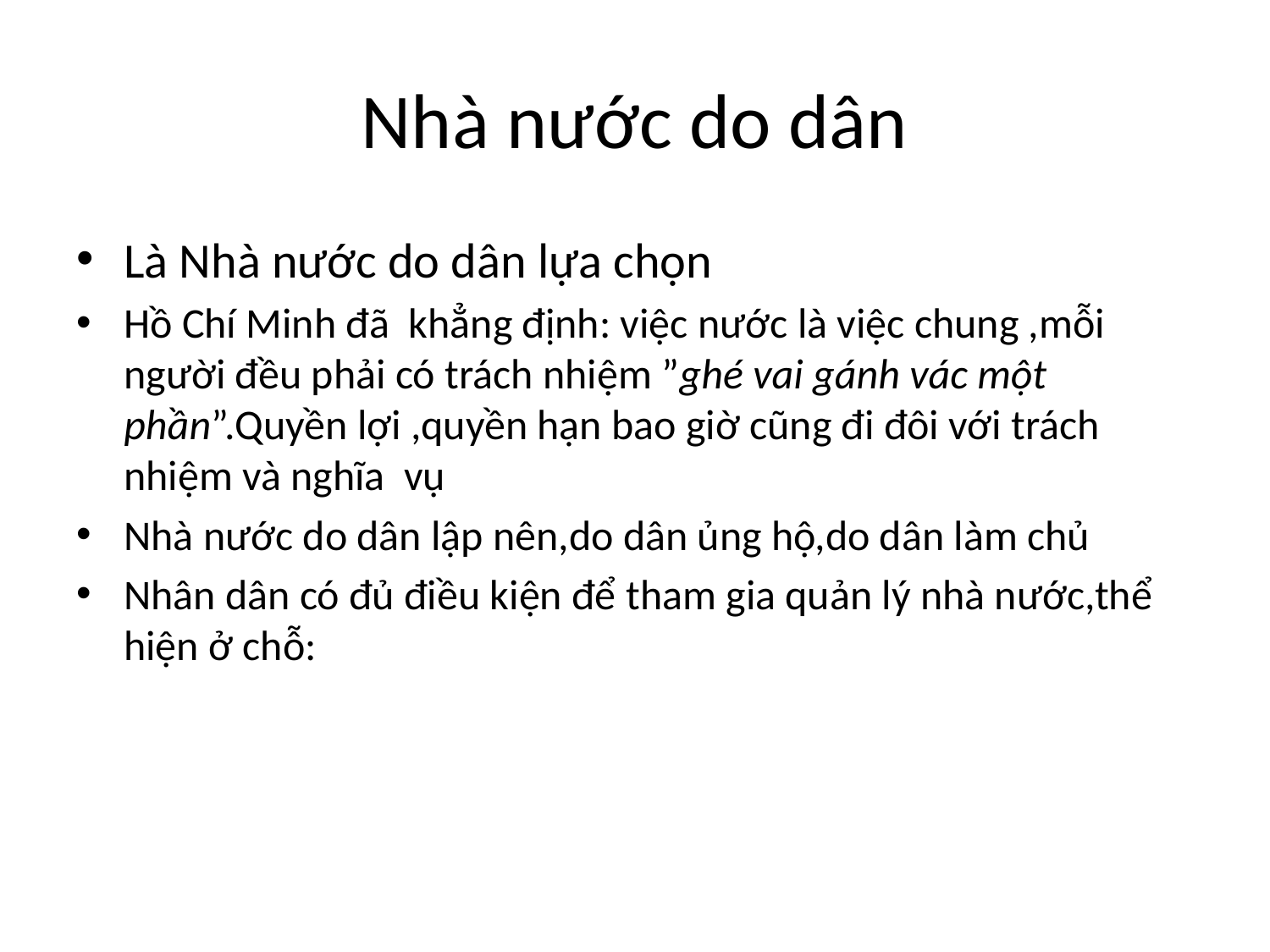

# Nhà nước do dân
Là Nhà nước do dân lựa chọn
Hồ Chí Minh đã  khẳng định: việc nước là việc chung ,mỗi người đều phải có trách nhiệm ”ghé vai gánh vác một phần”.Quyền lợi ,quyền hạn bao giờ cũng đi đôi với trách nhiệm và nghĩa  vụ
Nhà nước do dân lập nên,do dân ủng hộ,do dân làm chủ
Nhân dân có đủ điều kiện để tham gia quản lý nhà nước,thể hiện ở chỗ: